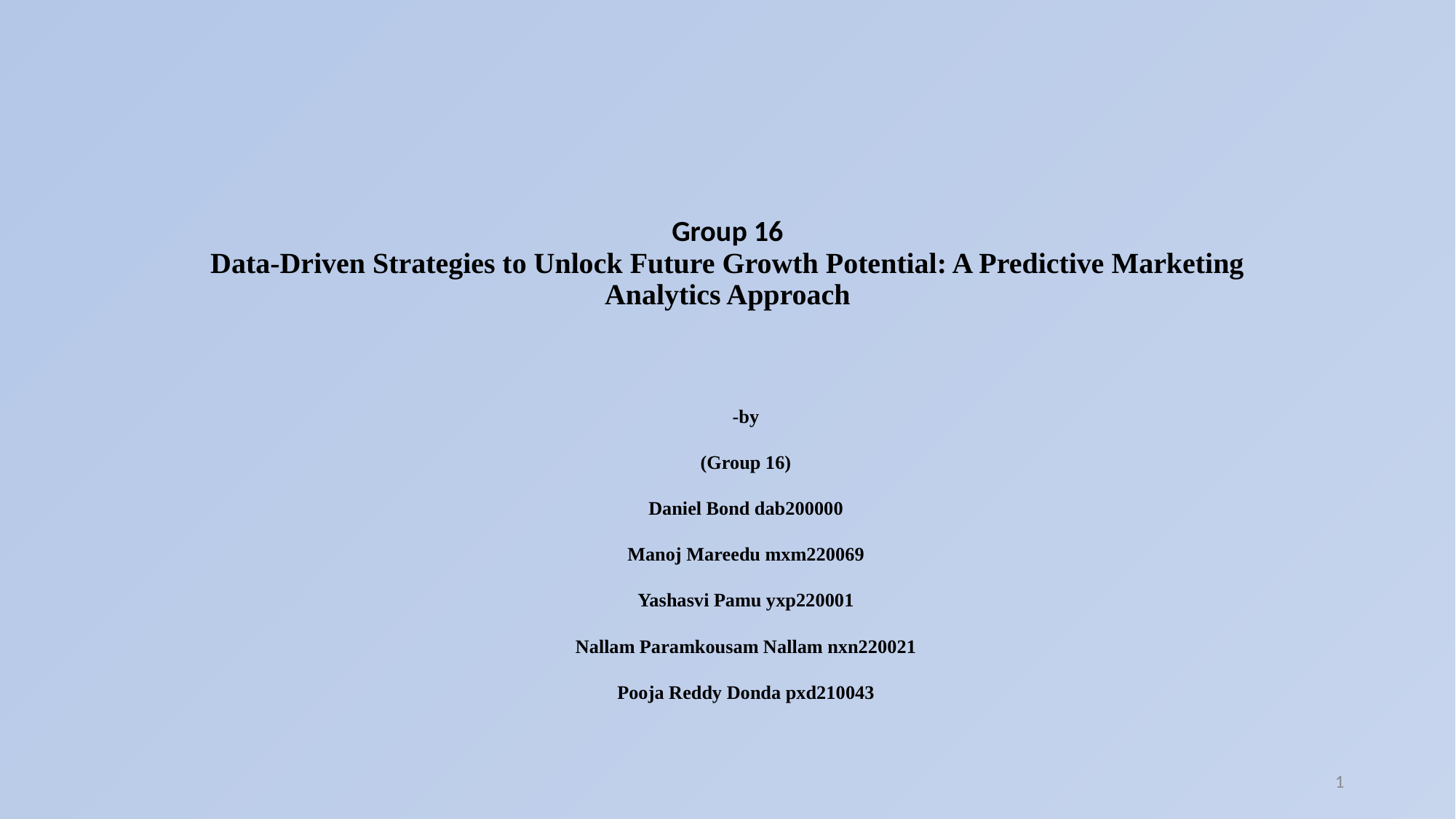

# Group 16 Data-Driven Strategies to Unlock Future Growth Potential: A Predictive Marketing Analytics Approach
-by
(Group 16)
Daniel Bond dab200000
Manoj Mareedu mxm220069
Yashasvi Pamu yxp220001
Nallam Paramkousam Nallam nxn220021
Pooja Reddy Donda pxd210043

1